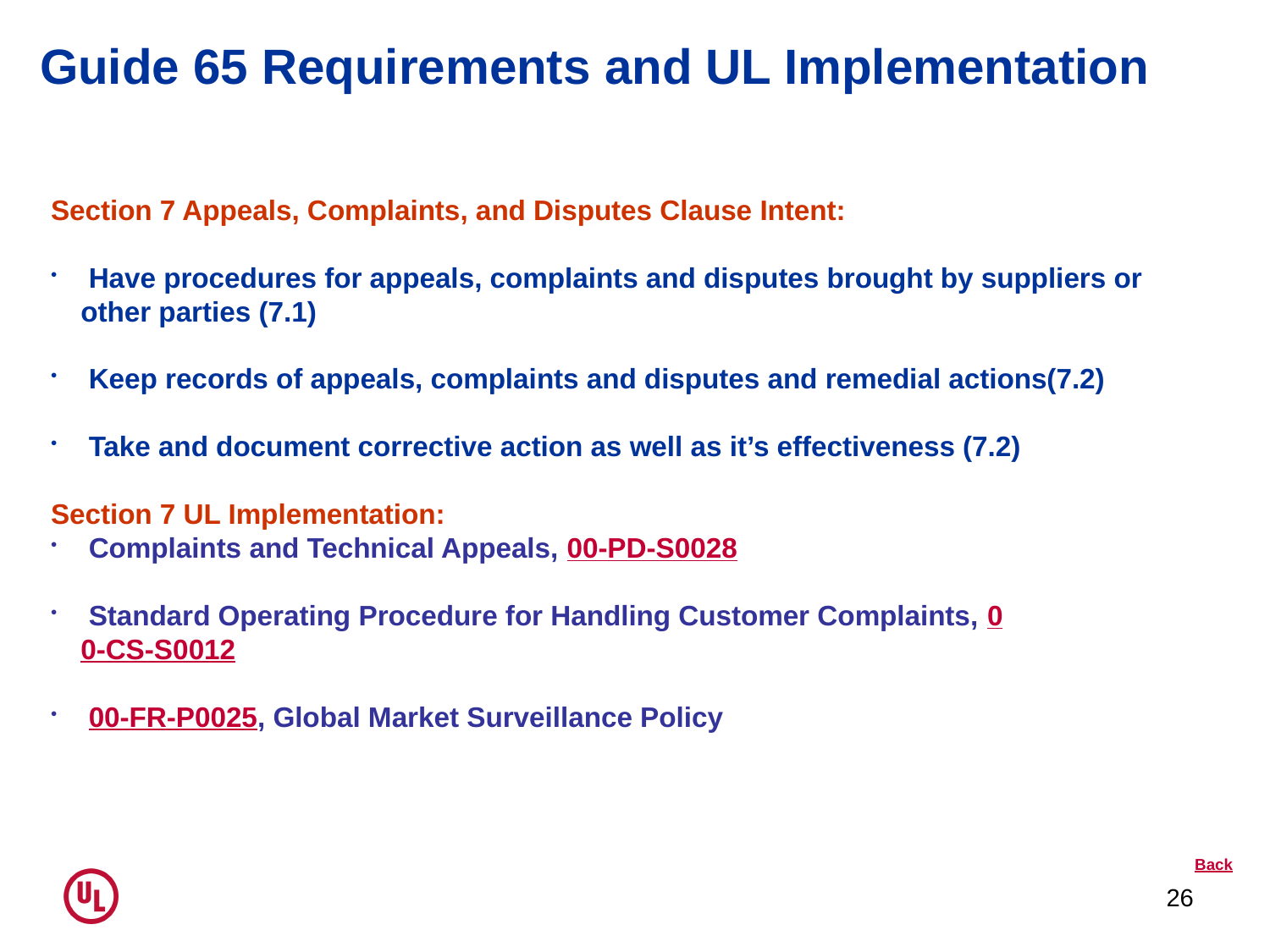

Guide 65 Requirements and UL Implementation

Section 7 Appeals, Complaints, and Disputes Clause Intent:

 Have procedures for appeals, complaints and disputes brought by suppliers or other parties (7.1)

 Keep records of appeals, complaints and disputes and remedial actions(7.2)

 Take and document corrective action as well as it’s effectiveness (7.2)

Section 7 UL Implementation:
 Complaints and Technical Appeals, 00-PD-S0028

 Standard Operating Procedure for Handling Customer Complaints, 00-CS-S0012

 00-FR-P0025, Global Market Surveillance Policy

 Back
26